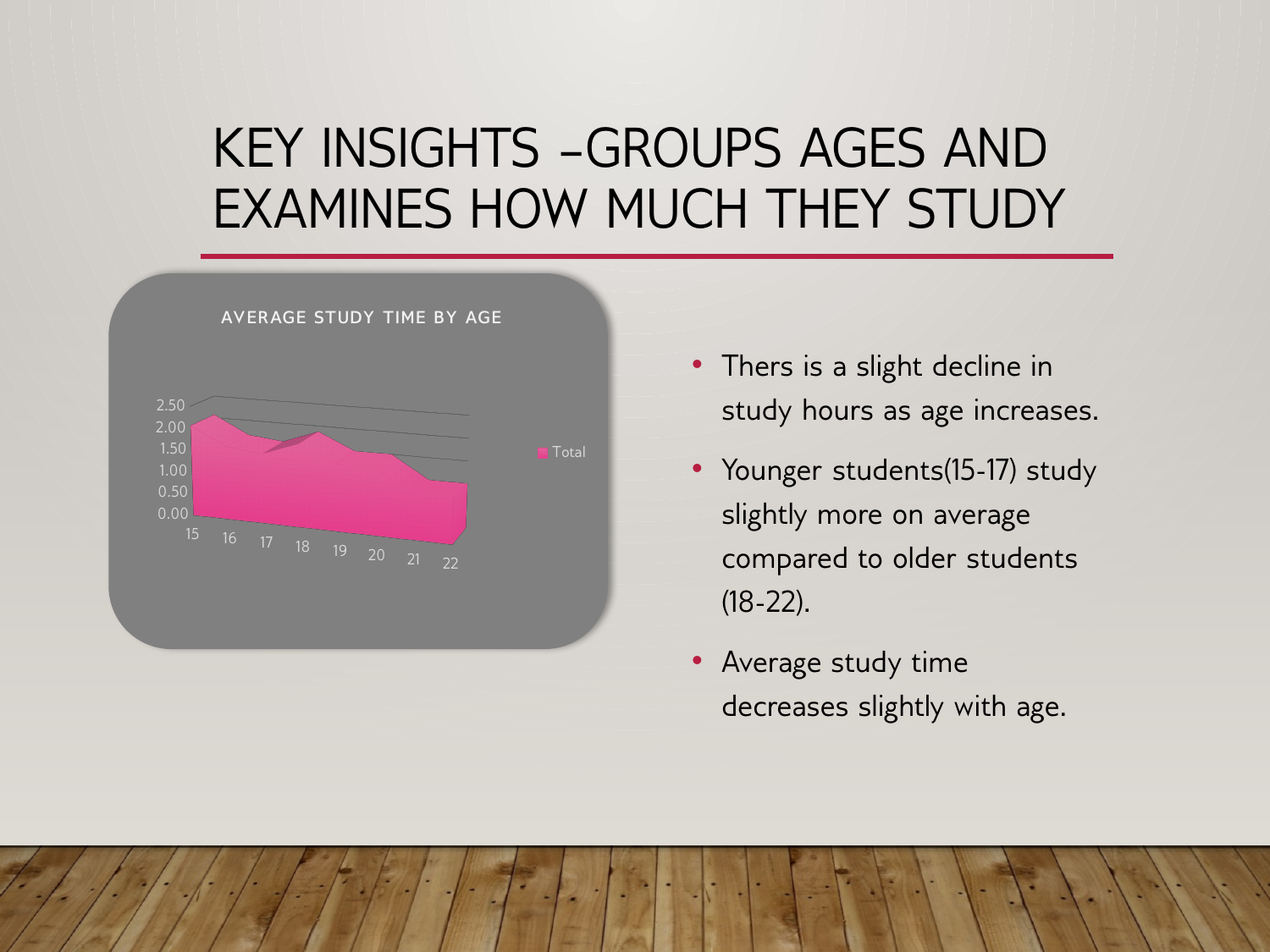

# Key Insights –Groups Ages and Examines how Much they Study

Thers is a slight decline in study hours as age increases.
Younger students(15-17) study slightly more on average compared to older students  (18-22).
Average study time decreases slightly with age.

[unsupported chart]

### Chart

| Category |
|---|